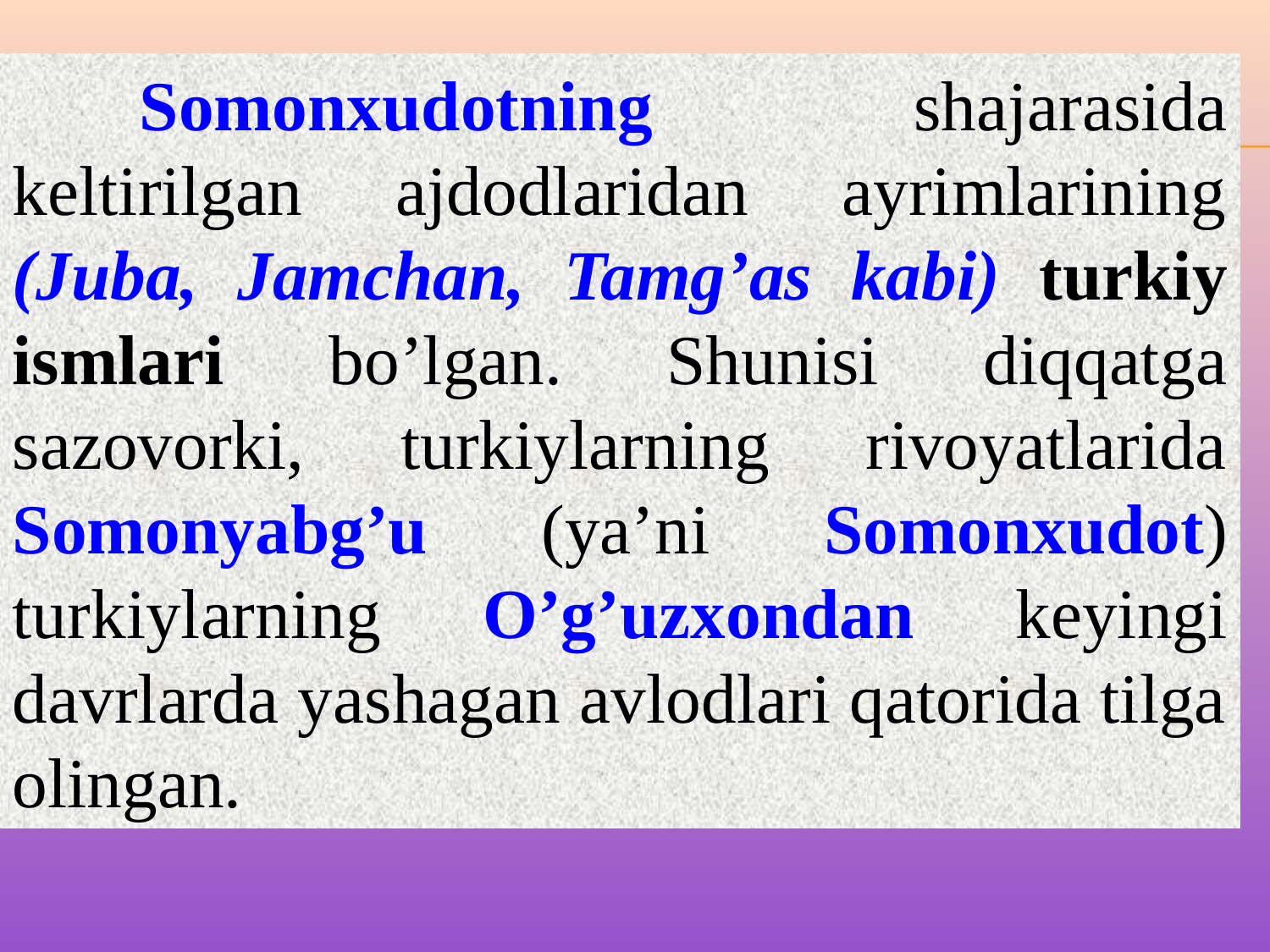

Somonxudotning shajarasida keltirilgan ajdodlaridan ayrimlarining (Juba, Jamchan, Tamg’as kabi) turkiy ismlari bo’lgan. Shunisi diqqatga sazovorki, turkiylarning rivoyatlarida Somonyabg’u (ya’ni Somonxudot) turkiylarning O’g’uzxondan keyingi davrlarda yashagan avlodlari qatorida tilga olingan.